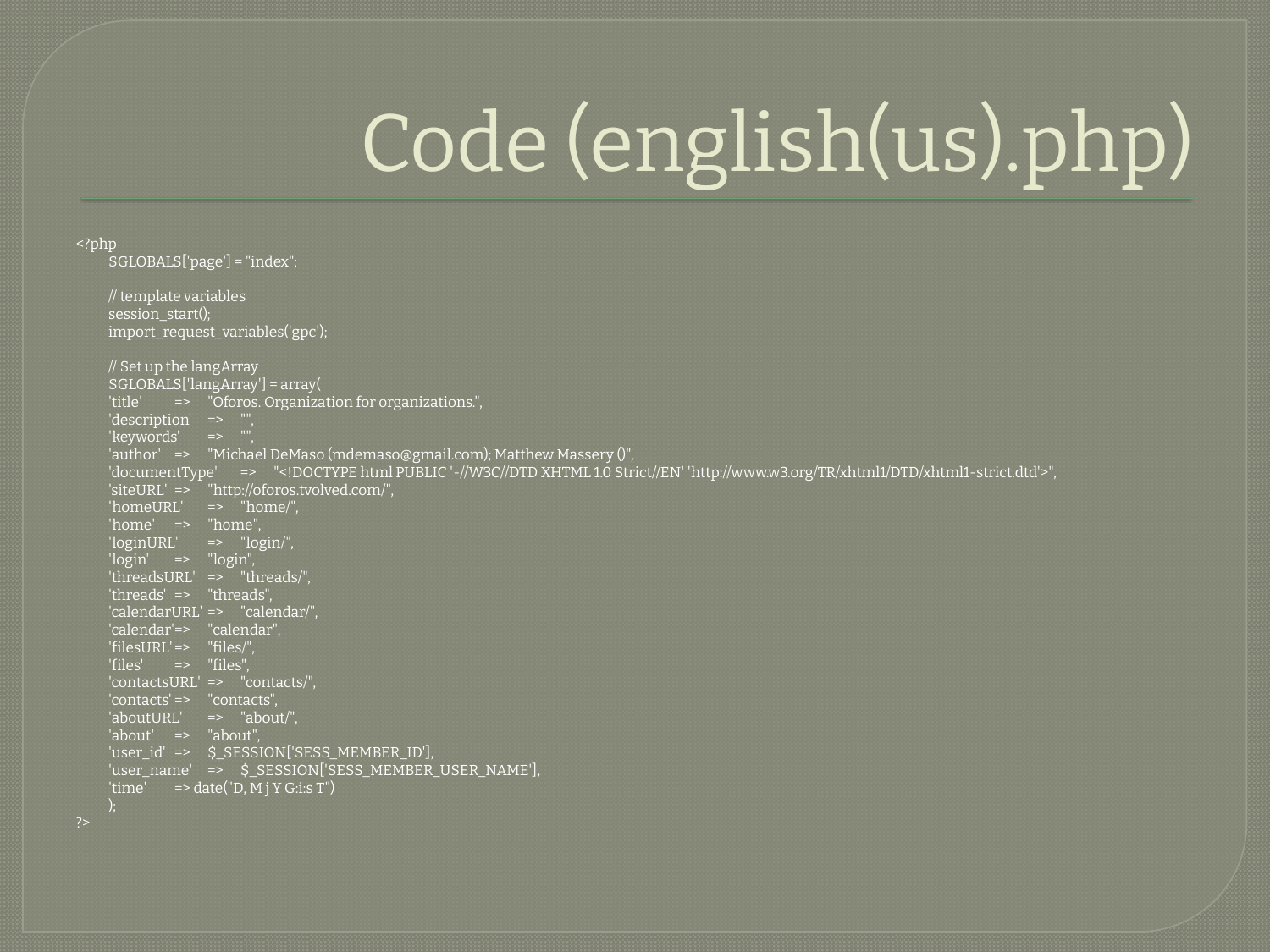

# Code (english(us).php)
<?php
	$GLOBALS['page'] = "index";

	// template variables
	session_start();
	import_request_variables('gpc');

	// Set up the langArray
	$GLOBALS['langArray'] = array(
		'title'			=>	"Oforos. Organization for organizations.",
		'description'	=>	"",
		'keywords'		=>	"",
		'author'		=>	"Michael DeMaso (mdemaso@gmail.com); Matthew Massery ()",
		'documentType'	=>	"<!DOCTYPE html PUBLIC '-//W3C//DTD XHTML 1.0 Strict//EN' 'http://www.w3.org/TR/xhtml1/DTD/xhtml1-strict.dtd'>",
		'siteURL'		=>	"http://oforos.tvolved.com/",
		'homeURL'		=>	"home/",
		'home'			=>	"home",
		'loginURL'		=>	"login/",
		'login'			=>	"login",
		'threadsURL'	=>	"threads/",
		'threads'		=>	"threads",
		'calendarURL'	=>	"calendar/",
		'calendar'		=>	"calendar",
		'filesURL'		=>	"files/",
		'files'			=>	"files",
		'contactsURL'	=>	"contacts/",
		'contacts'		=>	"contacts",
		'aboutURL'		=>	"about/",
		'about'			=>	"about",
		'user_id'		=>	$_SESSION['SESS_MEMBER_ID'],
		'user_name'		=>	$_SESSION['SESS_MEMBER_USER_NAME'],
		'time'			=> date("D, M j Y G:i:s T")
	);
?>